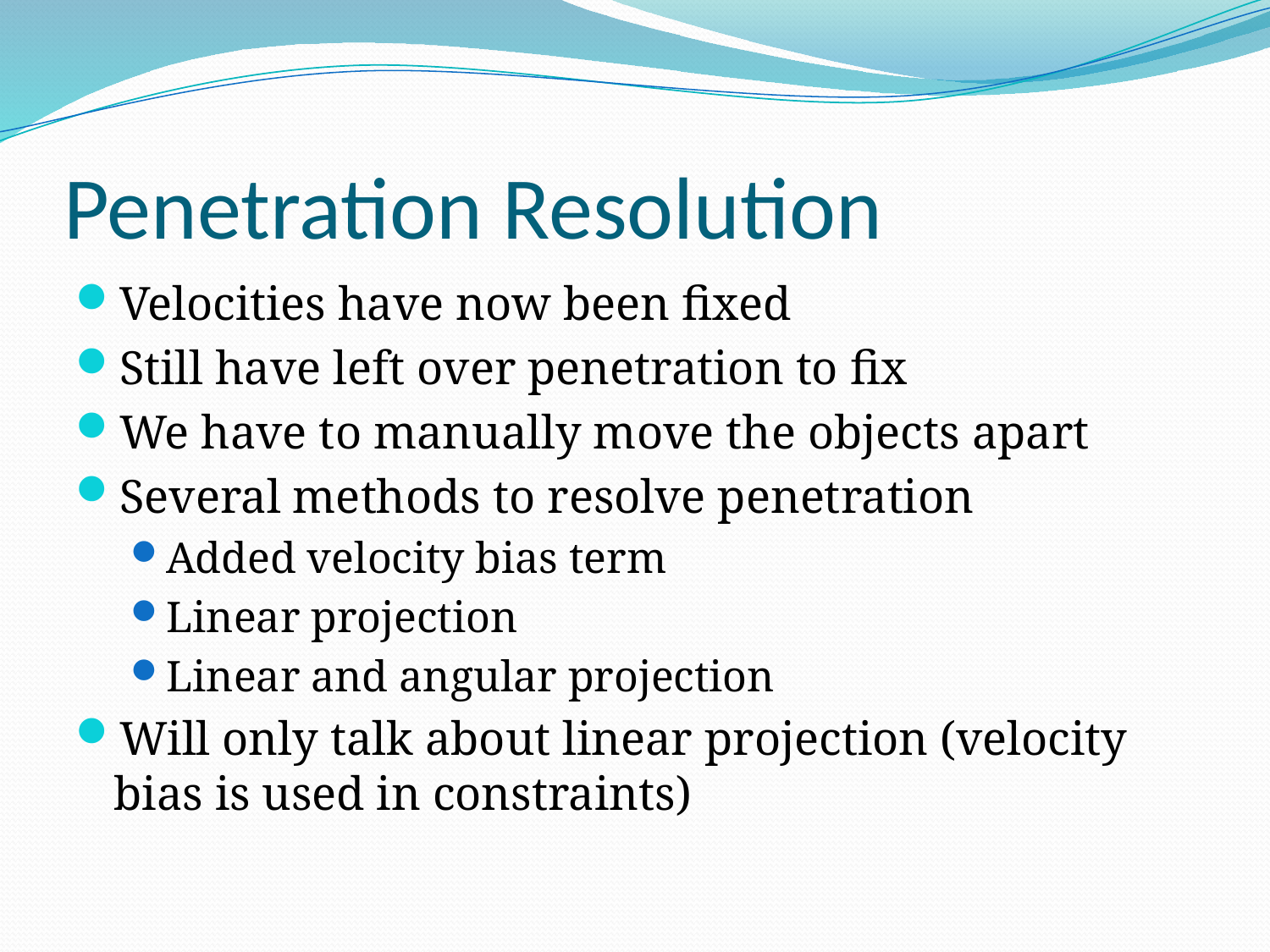

# Penetration Resolution
Velocities have now been fixed
Still have left over penetration to fix
We have to manually move the objects apart
Several methods to resolve penetration
Added velocity bias term
Linear projection
Linear and angular projection
Will only talk about linear projection (velocity bias is used in constraints)